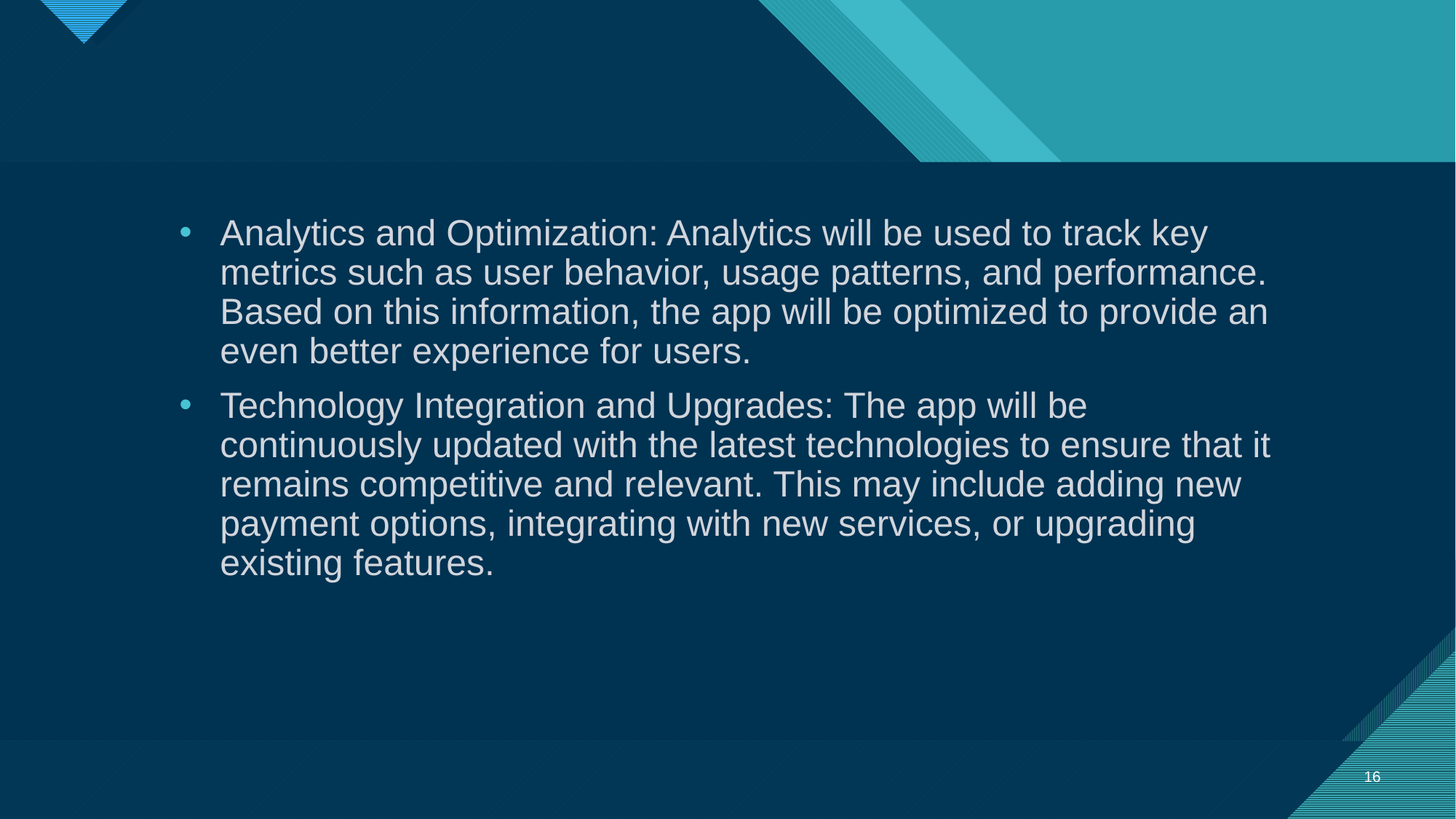

#
Analytics and Optimization: Analytics will be used to track key metrics such as user behavior, usage patterns, and performance. Based on this information, the app will be optimized to provide an even better experience for users.
Technology Integration and Upgrades: The app will be continuously updated with the latest technologies to ensure that it remains competitive and relevant. This may include adding new payment options, integrating with new services, or upgrading existing features.

16